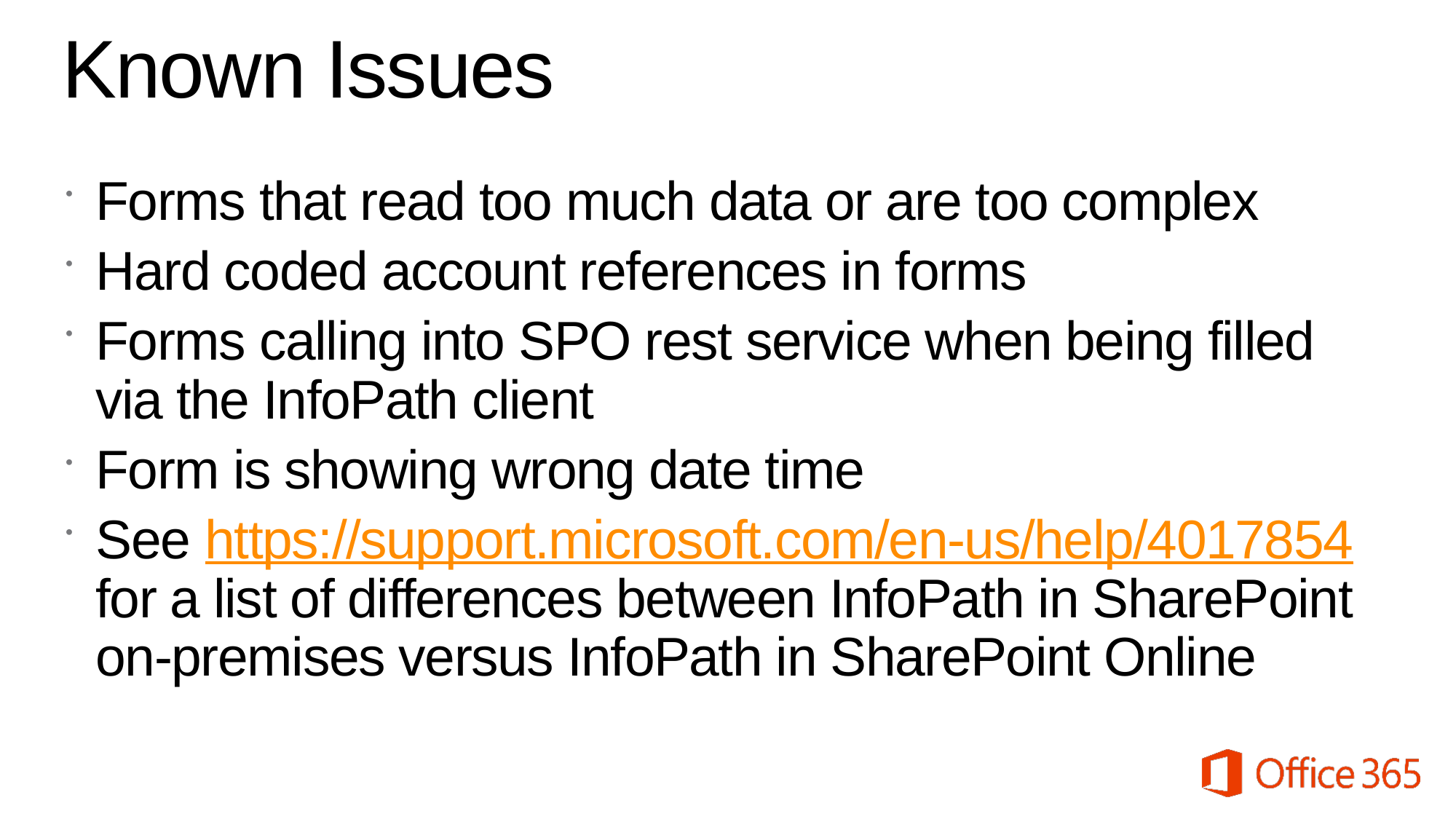

# Known Issues
Forms that read too much data or are too complex
Hard coded account references in forms
Forms calling into SPO rest service when being filled via the InfoPath client
Form is showing wrong date time
See https://support.microsoft.com/en-us/help/4017854 for a list of differences between InfoPath in SharePoint on-premises versus InfoPath in SharePoint Online